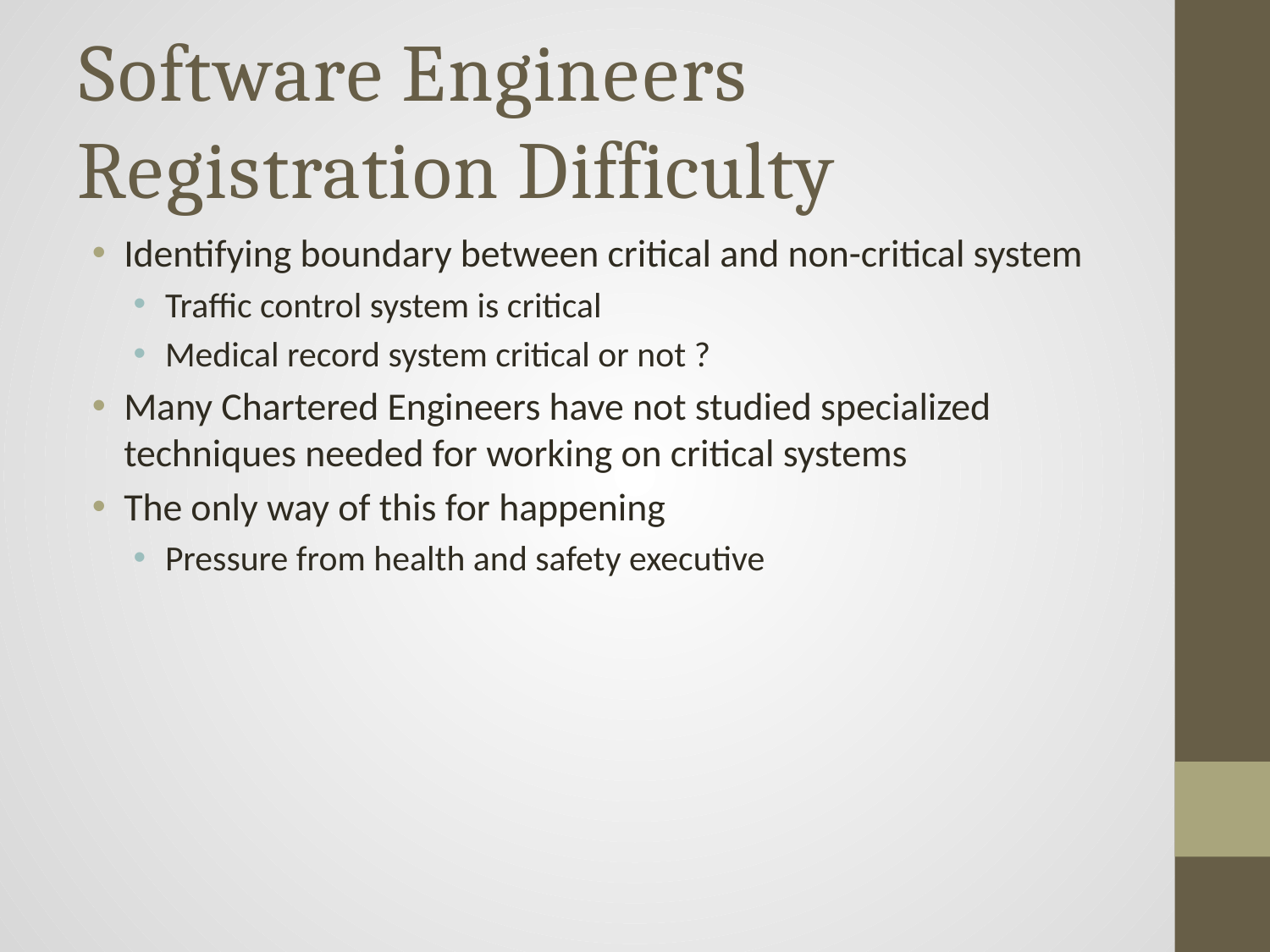

# Software Engineers Registration Difficulty
Identifying boundary between critical and non-critical system
Traffic control system is critical
Medical record system critical or not ?
Many Chartered Engineers have not studied specialized techniques needed for working on critical systems
The only way of this for happening
Pressure from health and safety executive